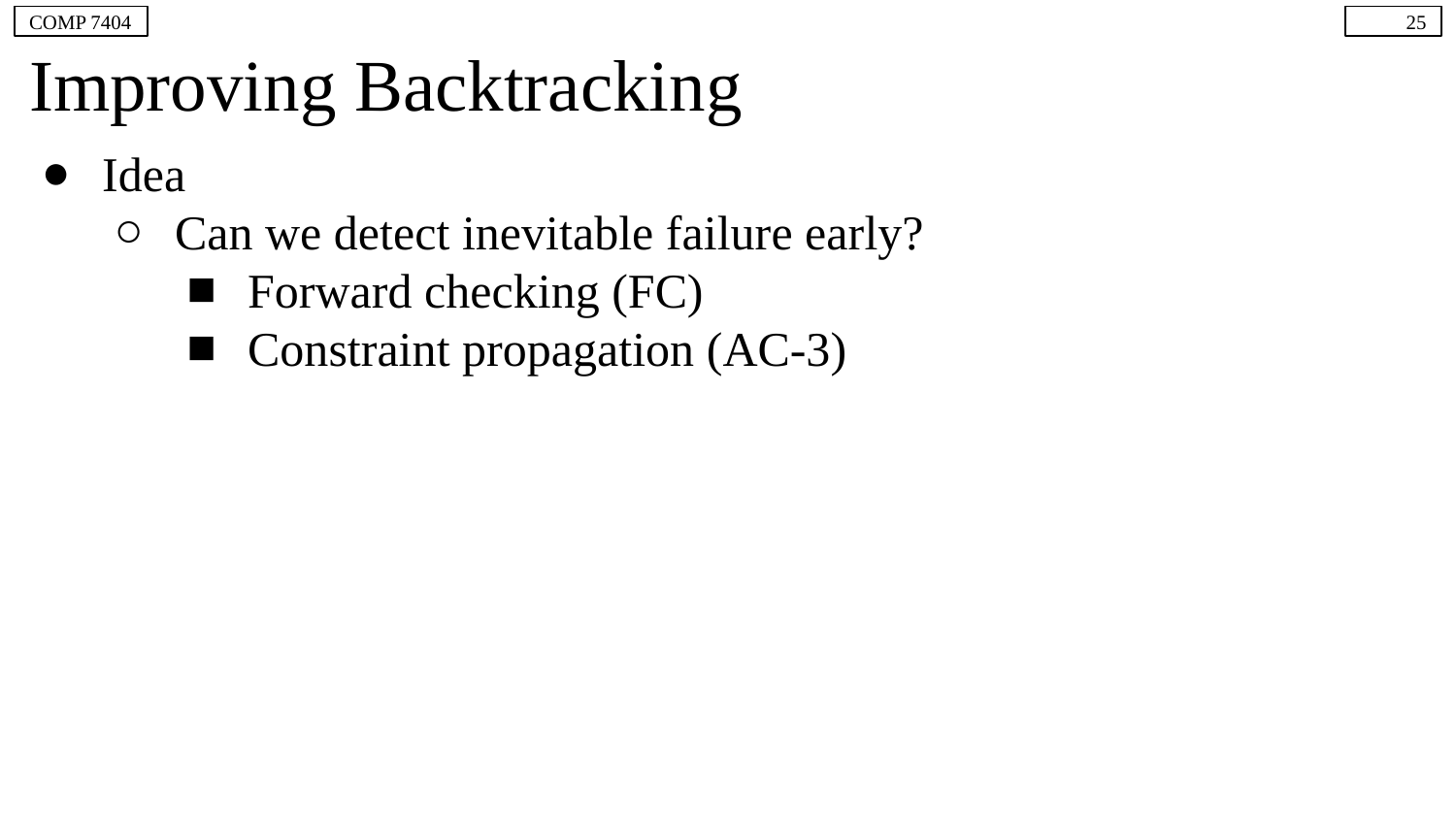

COMP 7404
25
# Improving Backtracking
Idea
Can we detect inevitable failure early?
Forward checking (FC)
Constraint propagation (AC-3)